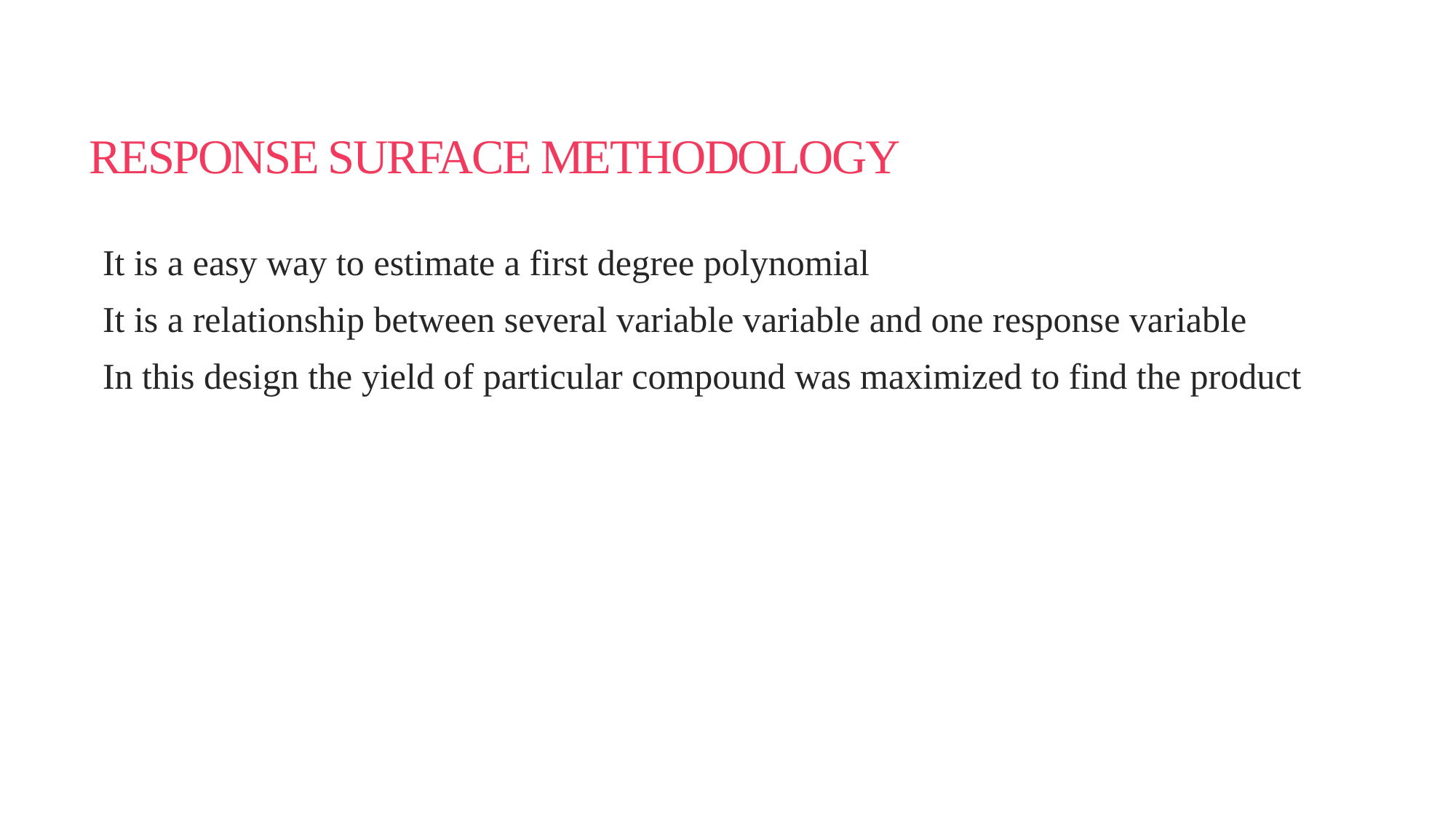

# RESPONSE SURFACE METHODOLOGY
It is a easy way to estimate a first degree polynomial
It is a relationship between several variable variable and one response variable
In this design the yield of particular compound was maximized to find the product